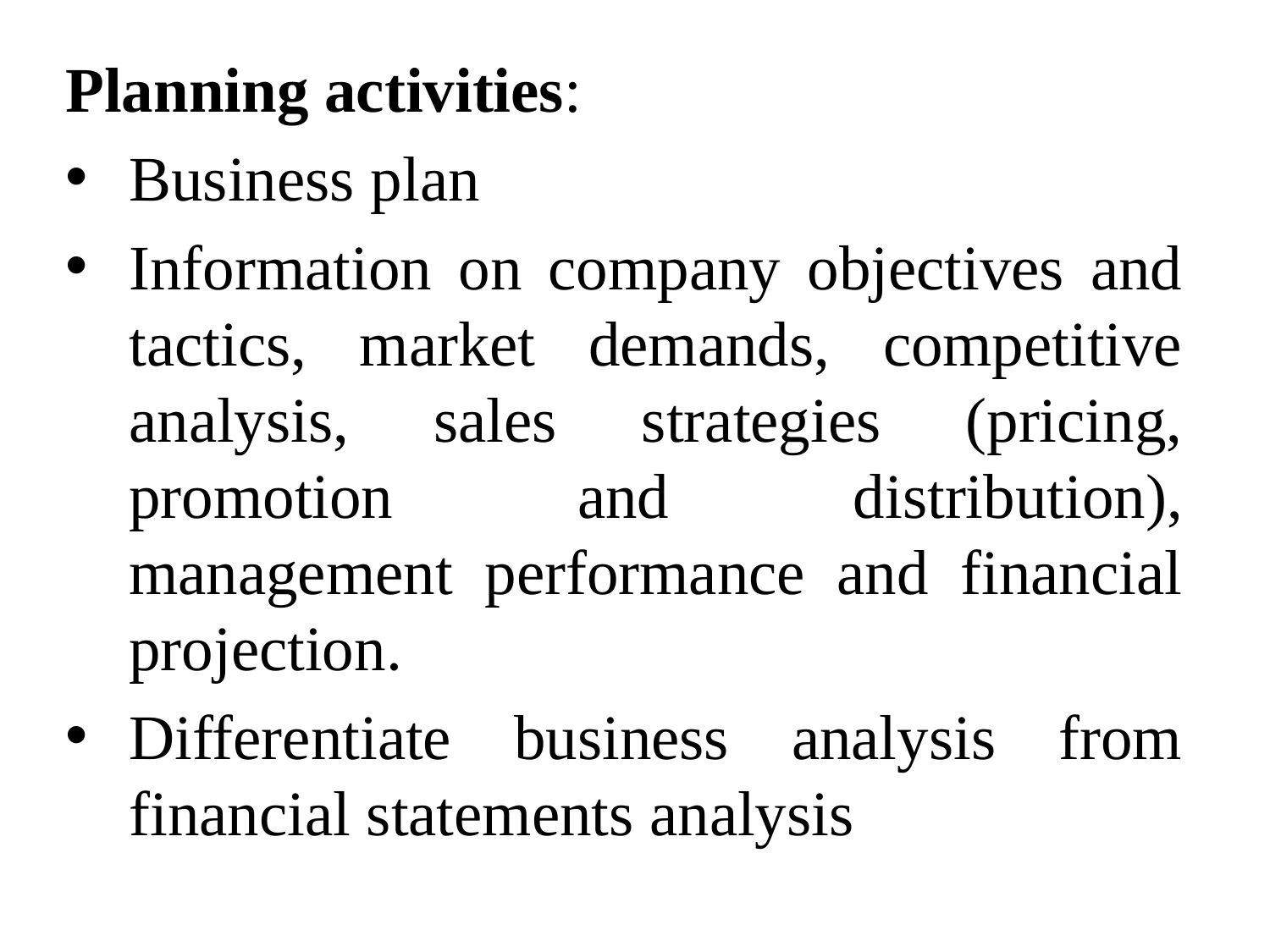

Planning activities:
Business plan
Information on company objectives and tactics, market demands, competitive analysis, sales strategies (pricing, promotion and distribution), management performance and financial projection.
Differentiate business analysis from financial statements analysis